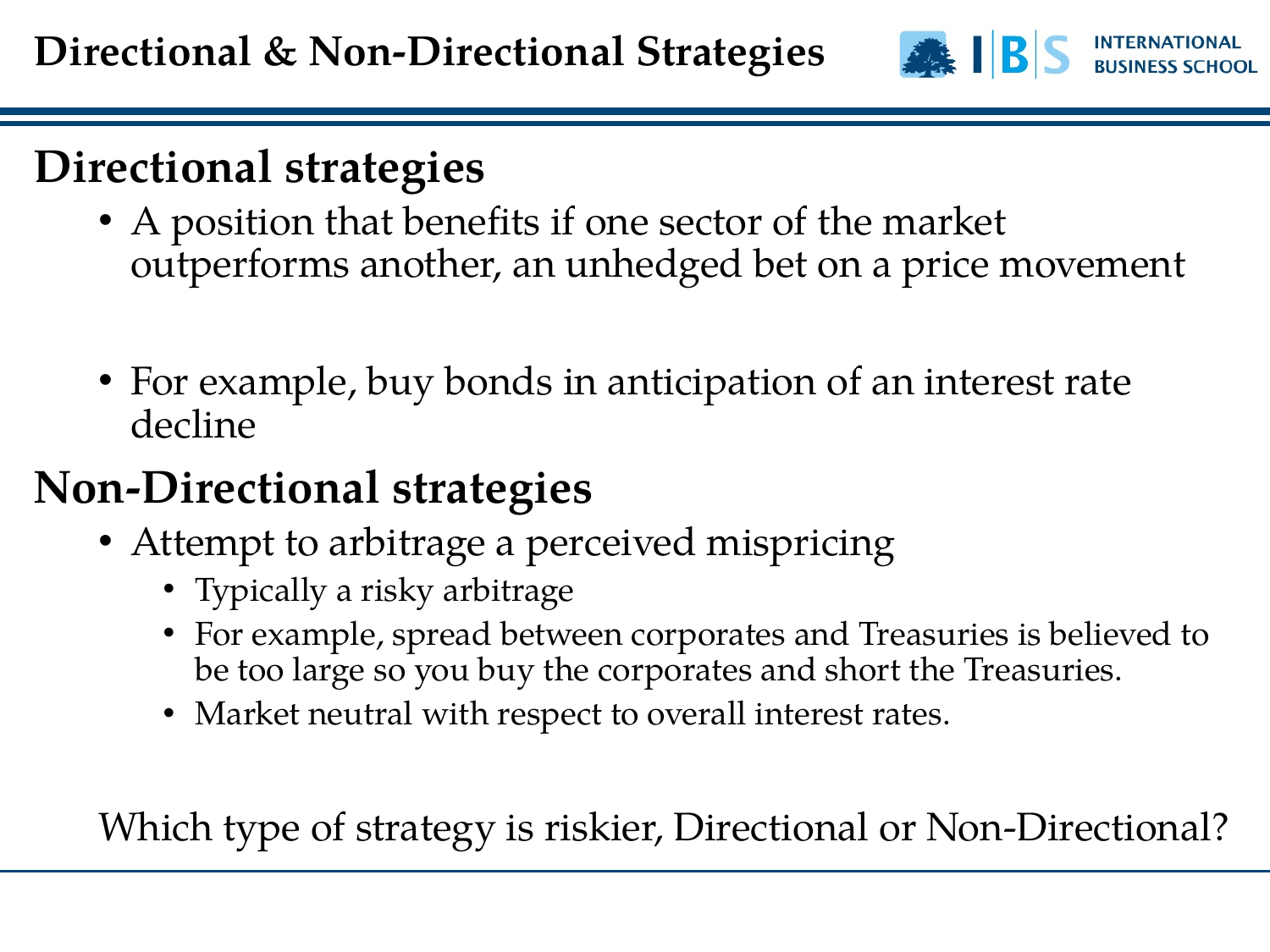

Directional & Non-Directional Strategies
Directional strategies
A position that benefits if one sector of the market outperforms another, an unhedged bet on a price movement

For example, buy bonds in anticipation of an interest rate decline
Non-Directional strategies
Attempt to arbitrage a perceived mispricing
Typically a risky arbitrage
For example, spread between corporates and Treasuries is believed to be too large so you buy the corporates and short the Treasuries.
Market neutral with respect to overall interest rates.

Which type of strategy is riskier, Directional or Non-Directional?